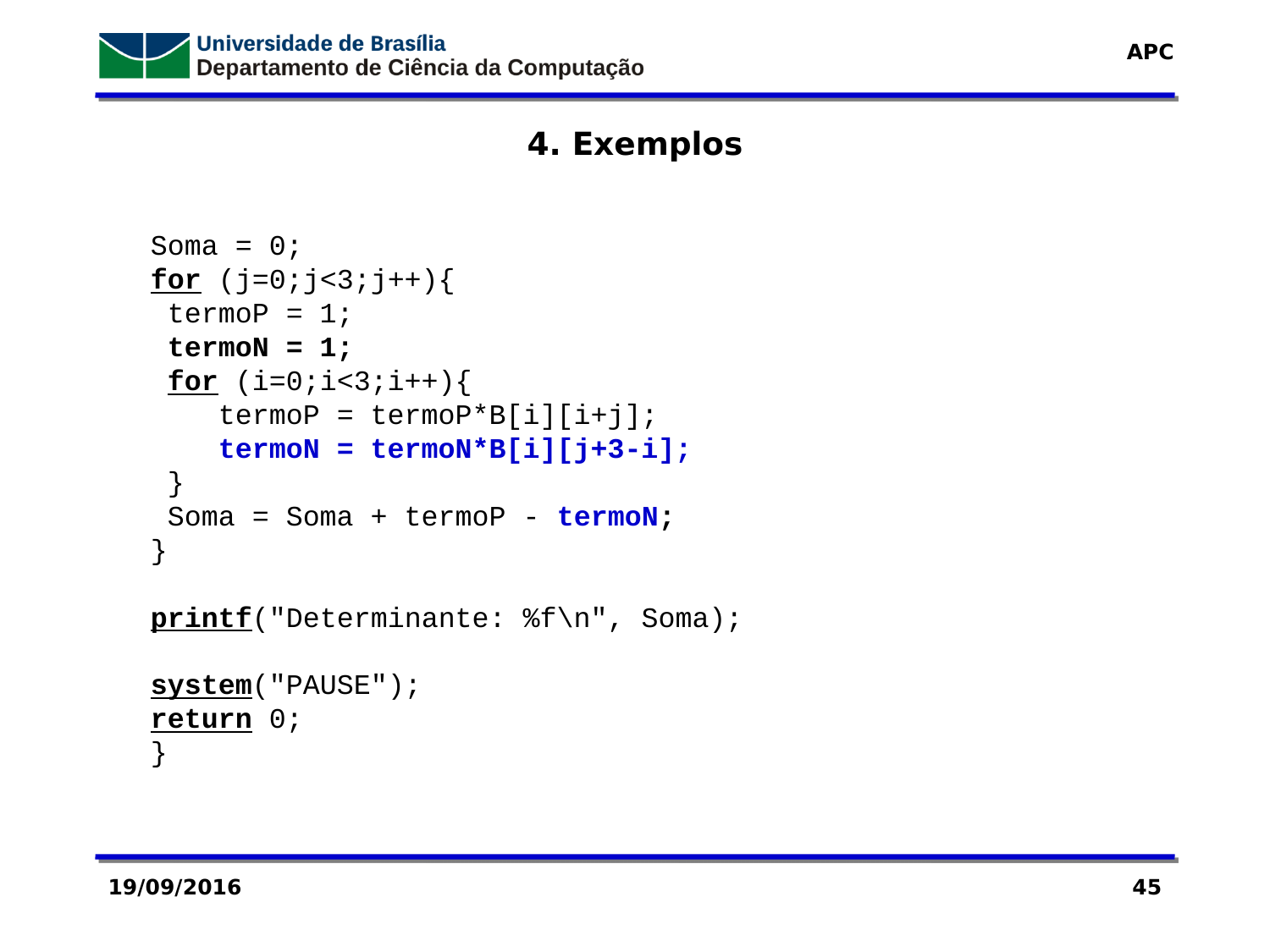

4. Exemplos

Soma = 0;
for (j=0;j<3;j++){
 termoP = 1;
 termoN = 1;
 for (i=0;i<3;i++){
    termoP = termoP*B[i][i+j];
    termoN = termoN*B[i][j+3-i];
 }
 Soma = Soma + termoP - termoN;
}

printf("Determinante: %f\n", Soma);

system("PAUSE");
return 0;
}
19/09/2016
45